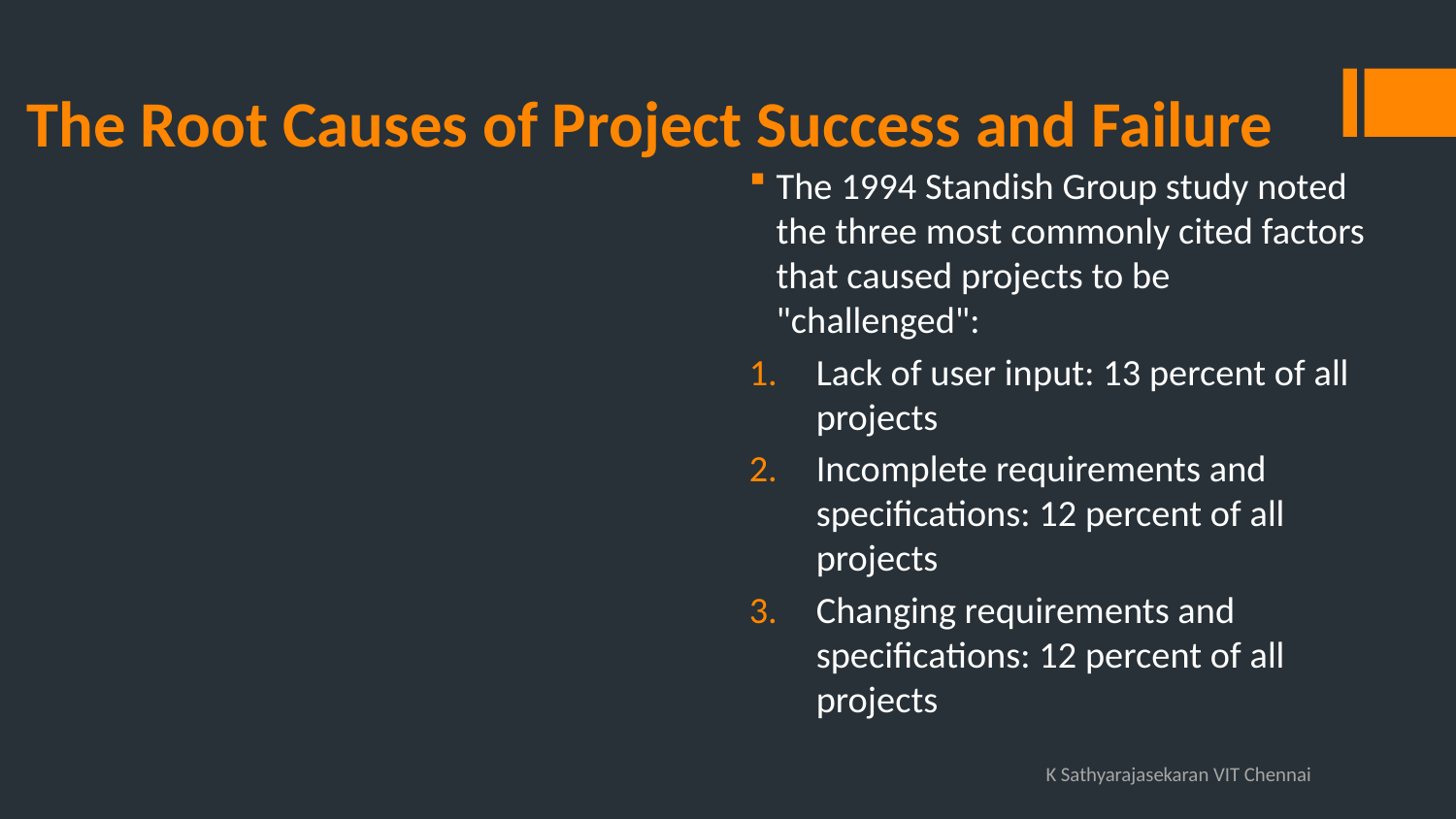

# The Root Causes of Project Success and Failure
The 1994 Standish Group study noted the three most commonly cited factors that caused projects to be "challenged":
Lack of user input: 13 percent of all projects
Incomplete requirements and specifications: 12 percent of all projects
Changing requirements and specifications: 12 percent of all projects

K Sathyarajasekaran VIT Chennai